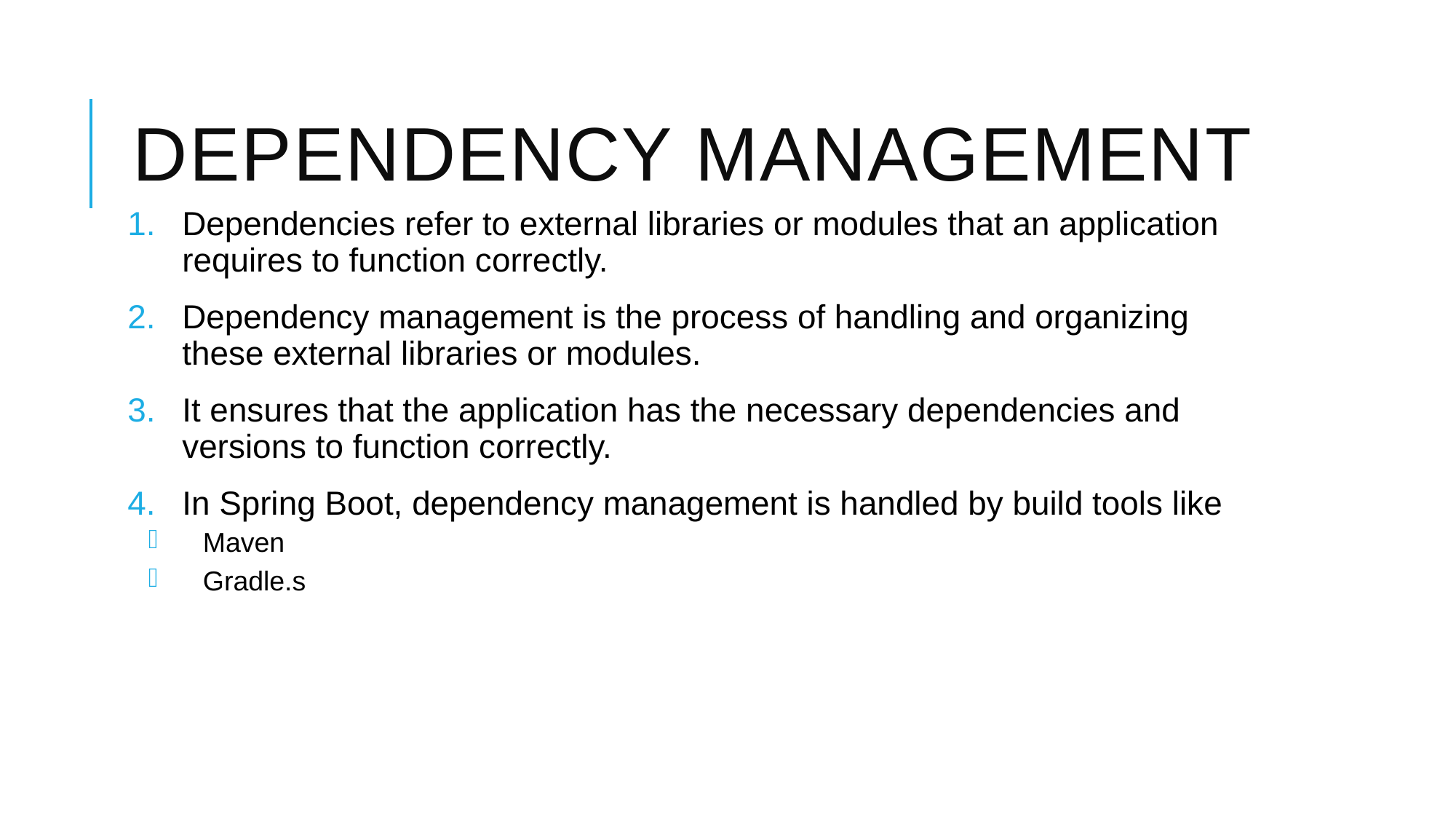

# Dependency Management
Dependencies refer to external libraries or modules that an application requires to function correctly.
Dependency management is the process of handling and organizing these external libraries or modules.
It ensures that the application has the necessary dependencies and versions to function correctly.
In Spring Boot, dependency management is handled by build tools like
Maven
Gradle.s